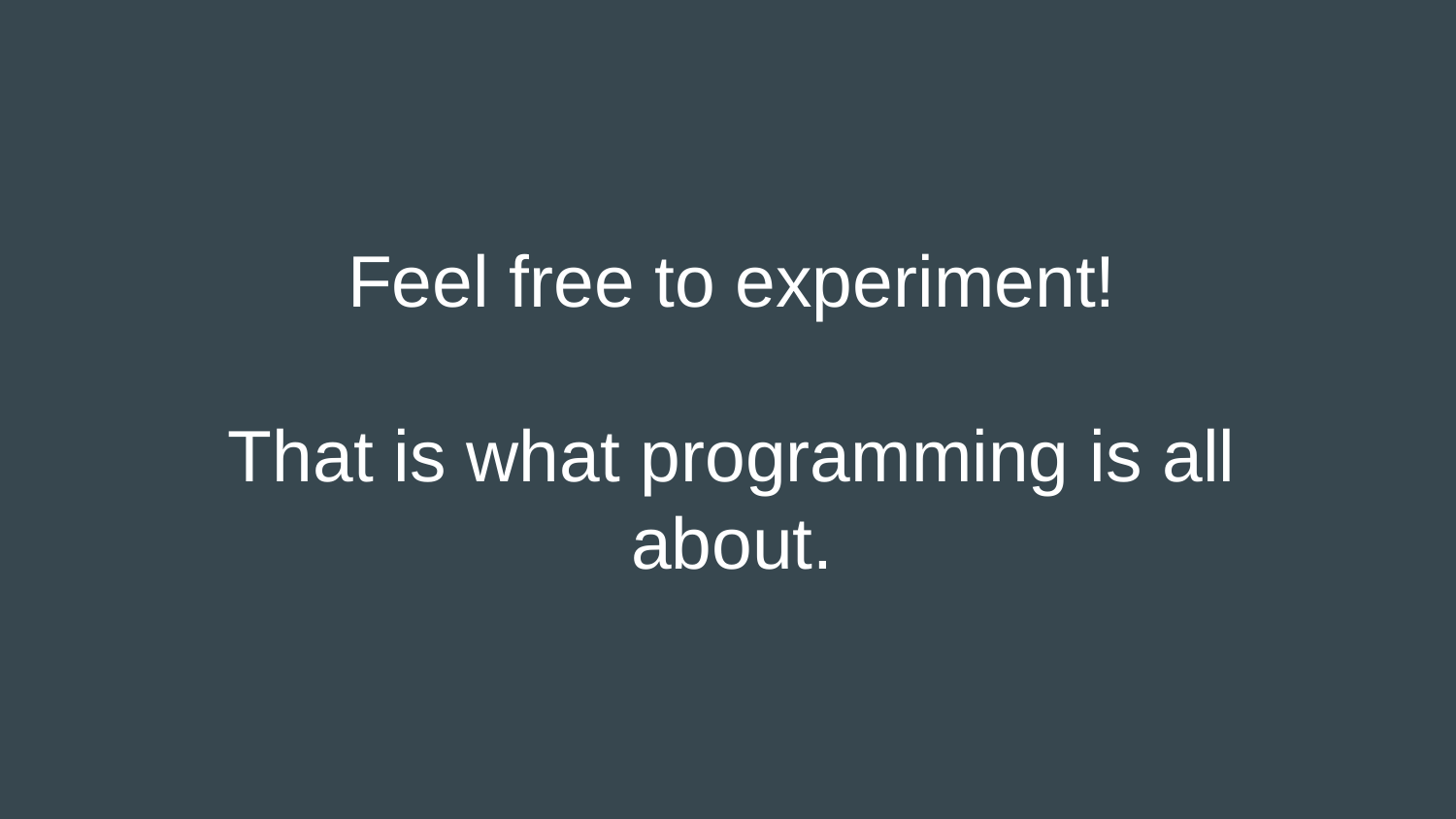

# Feel free to experiment!

That is what programming is all about.